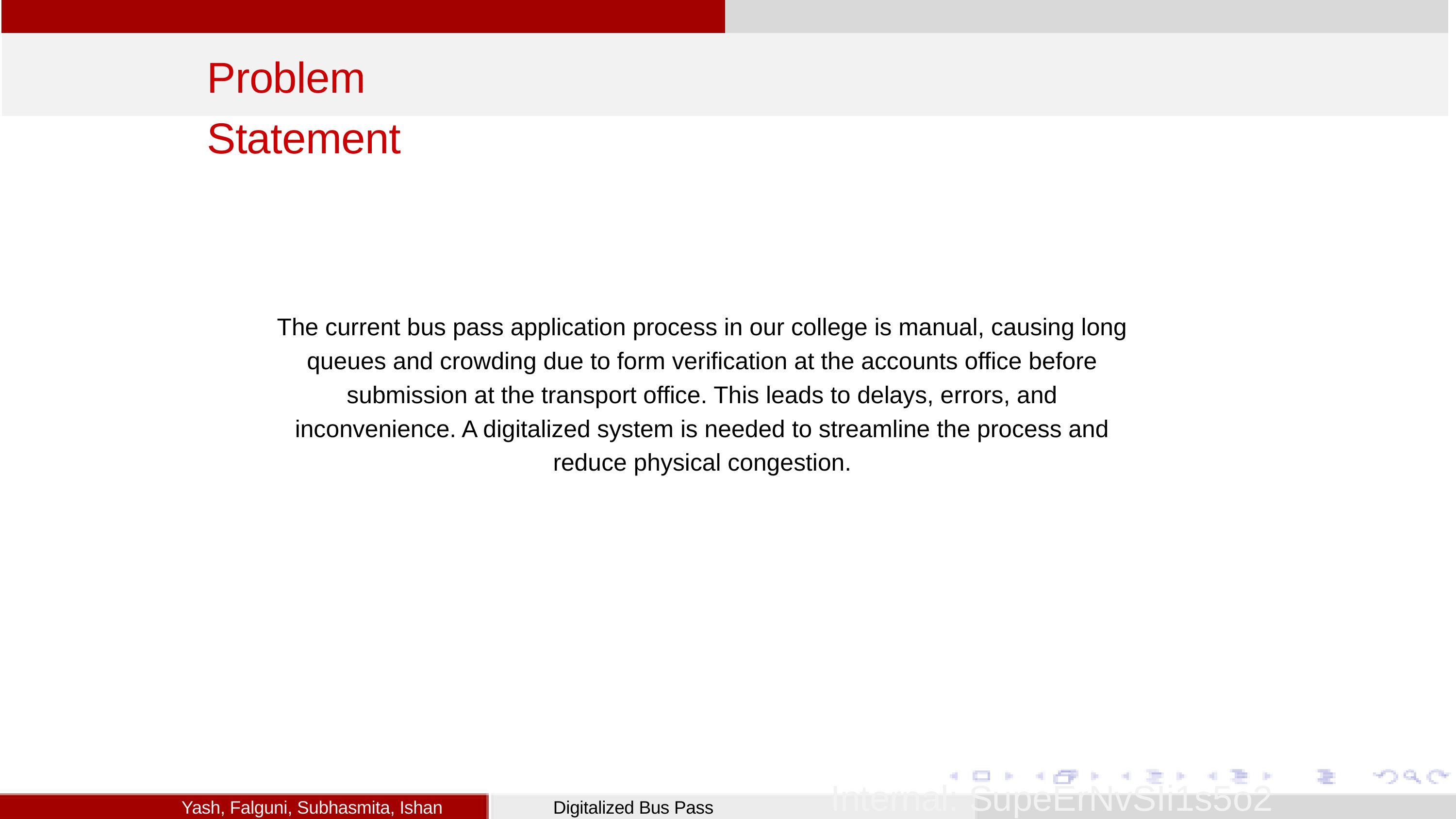

Problem Statement
The current bus pass application process in our college is manual, causing long queues and crowding due to form verification at the accounts office before submission at the transport office. This leads to delays, errors, and inconvenience. A digitalized system is needed to streamline the process and reduce physical congestion.

Internal: SupeErNvSIi1s5o2 r name,4/E11xt
Yash, Falguni, Subhasmita, Ishan                       Digitalized Bus Pass